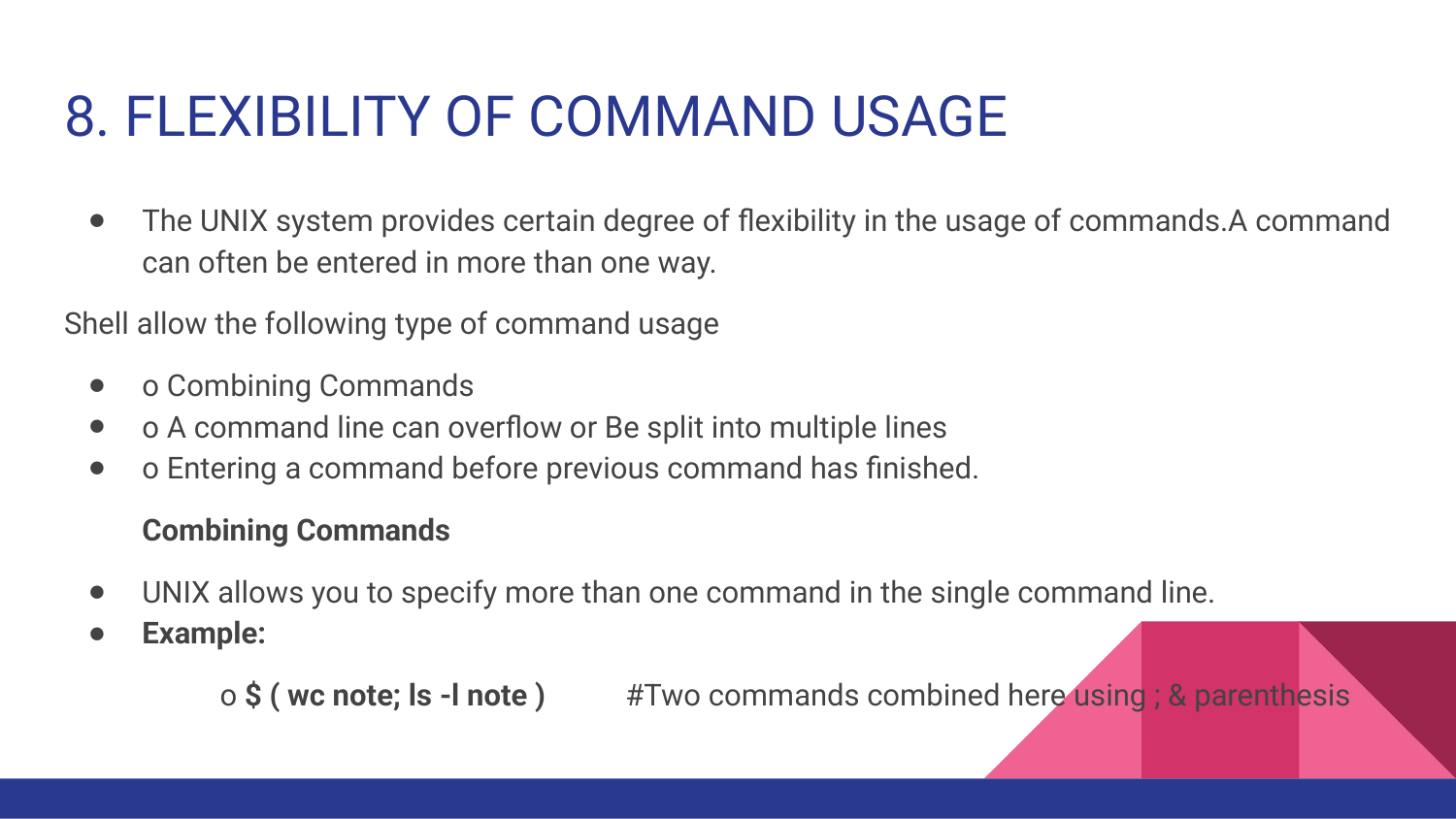

# 8. FLEXIBILITY OF COMMAND USAGE
The UNIX system provides certain degree of flexibility in the usage of commands.A command can often be entered in more than one way.
Shell allow the following type of command usage
o Combining Commands
o A command line can overflow or Be split into multiple lines
o Entering a command before previous command has finished.
Combining Commands
UNIX allows you to specify more than one command in the single command line.
Example:
o $ ( wc note; ls -l note ) 	#Two commands combined here using ; & parenthesis